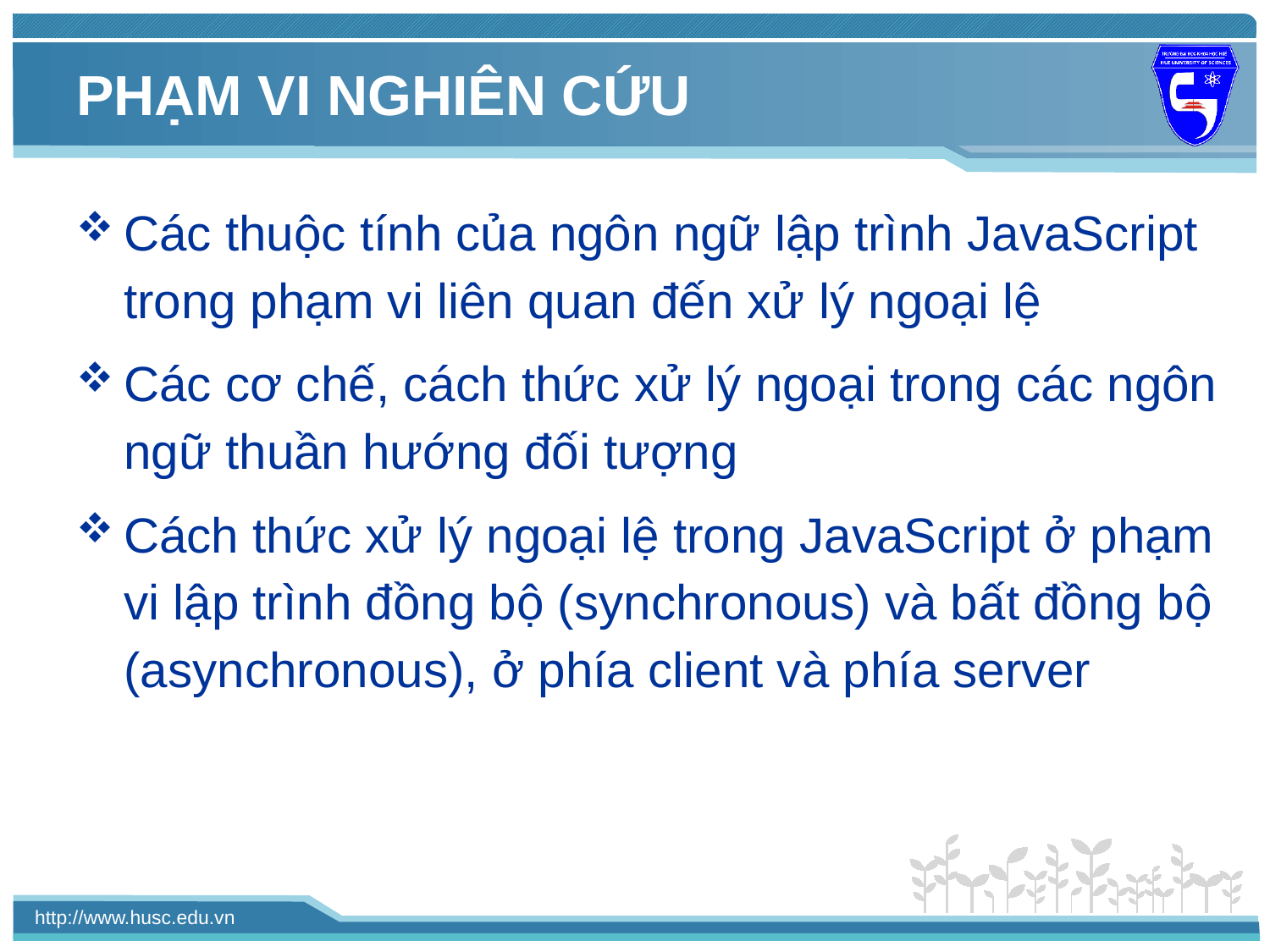

# PHẠM VI NGHIÊN CỨU
Các thuộc tính của ngôn ngữ lập trình JavaScript trong phạm vi liên quan đến xử lý ngoại lệ
Các cơ chế, cách thức xử lý ngoại trong các ngôn ngữ thuần hướng đối tượng
Cách thức xử lý ngoại lệ trong JavaScript ở phạm vi lập trình đồng bộ (synchronous) và bất đồng bộ (asynchronous), ở phía client và phía server